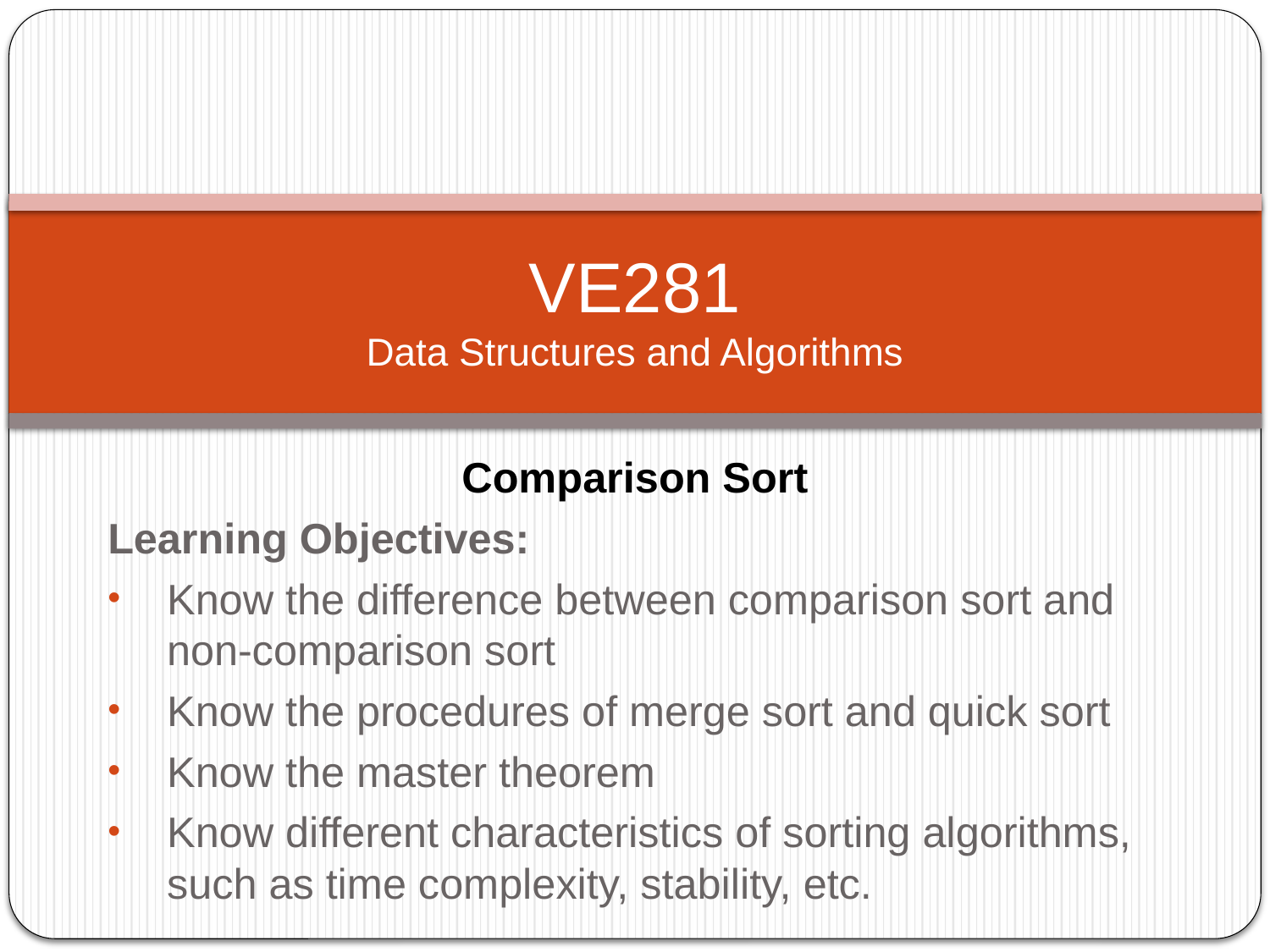

# VE281 Data Structures and Algorithms
Comparison Sort
Learning Objectives:
Know the difference between comparison sort and non-comparison sort
Know the procedures of merge sort and quick sort
Know the master theorem
Know different characteristics of sorting algorithms, such as time complexity, stability, etc.